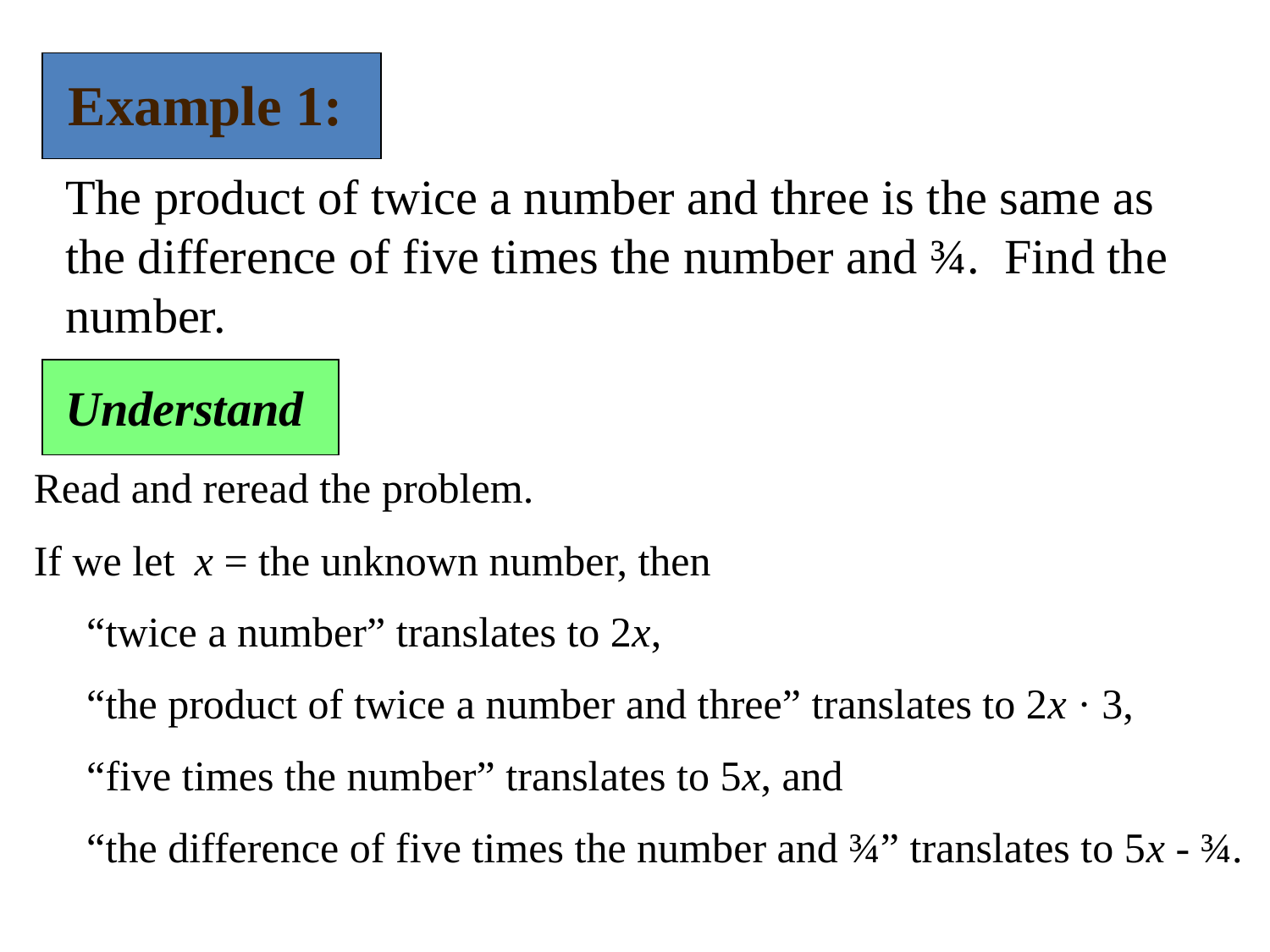

Example 1:
The product of twice a number and three is the same as the difference of five times the number and ¾.  Find the number.

Understand
Read and reread the problem.
If we let  x = the unknown number, then
     “twice a number” translates to 2x,
     “the product of twice a number and three” translates to 2x · 3,
     “five times the number” translates to 5x, and
     “the difference of five times the number and ¾” translates to 5x - ¾.